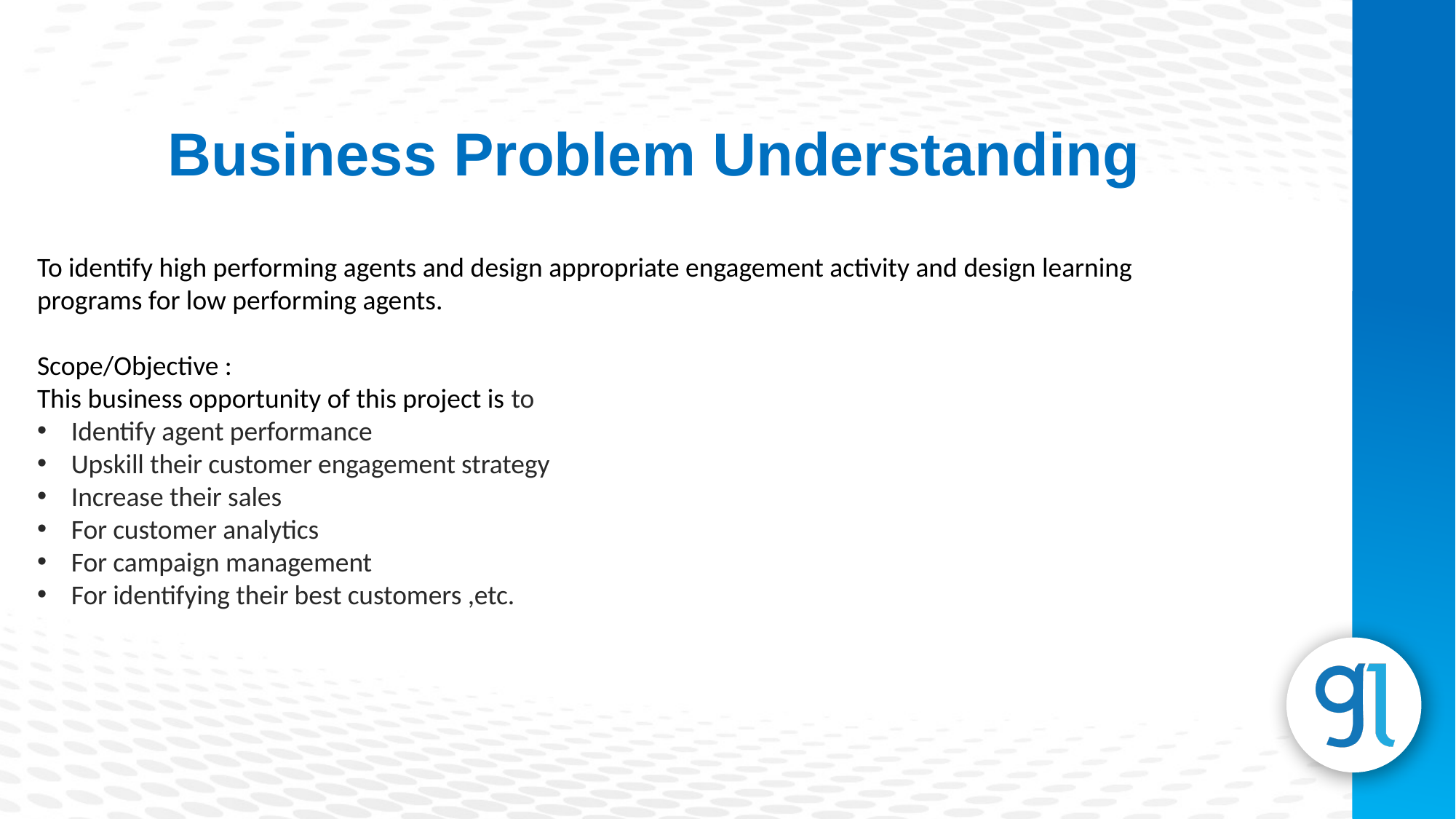

Business Problem Understanding

To identify high performing agents and design appropriate engagement activity and design learning programs for low performing agents.

Scope/Objective :
This business opportunity of this project is to
Identify agent performance
Upskill their customer engagement strategy
Increase their sales
For customer analytics
For campaign management
For identifying their best customers ,etc.